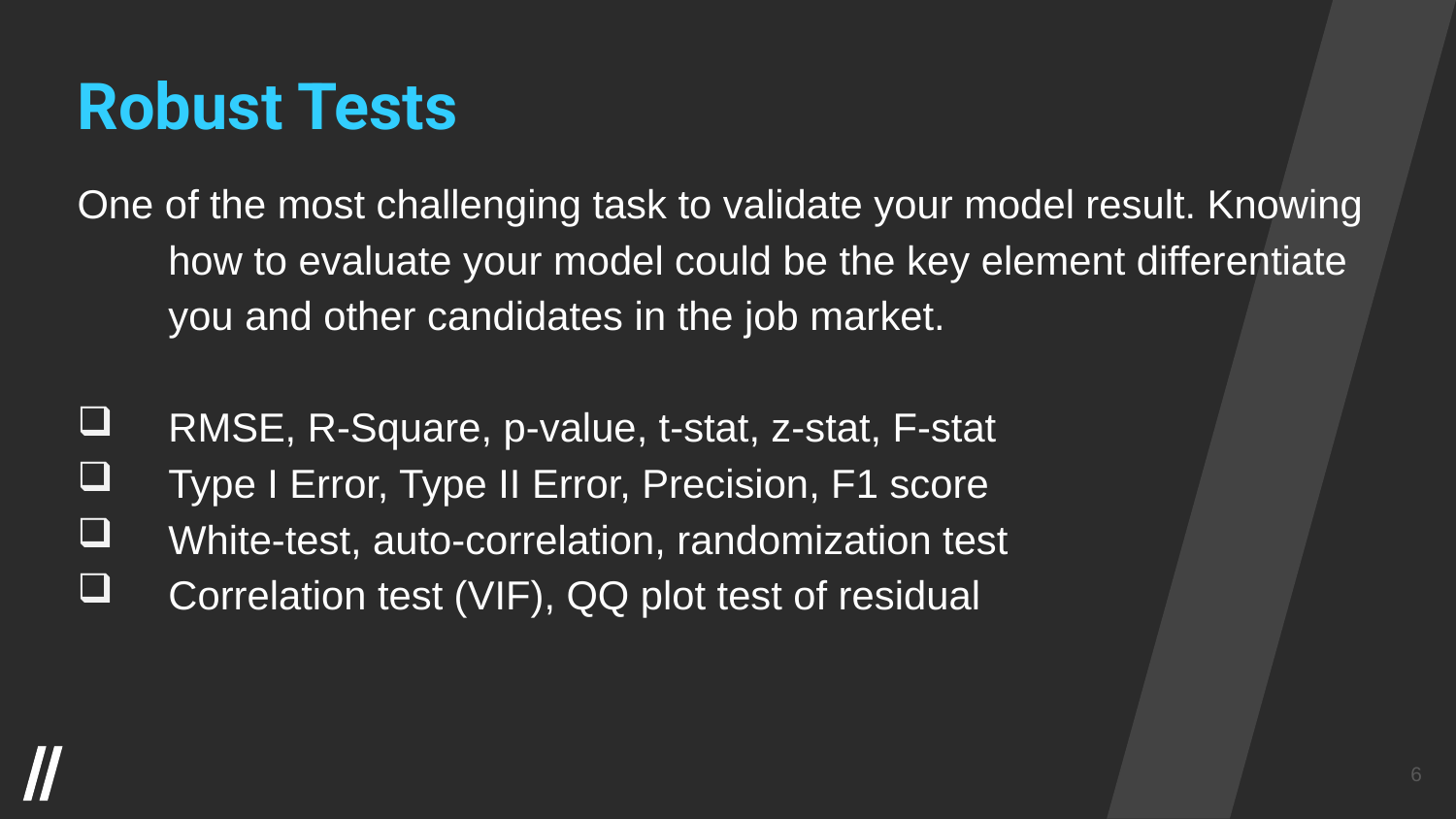

Robust Tests
One of the most challenging task to validate your model result. Knowing how to evaluate your model could be the key element differentiate you and other candidates in the job market.

RMSE, R-Square, p-value, t-stat, z-stat, F-stat
Type I Error, Type II Error, Precision, F1 score
White-test, auto-correlation, randomization test
Correlation test (VIF), QQ plot test of residual
6